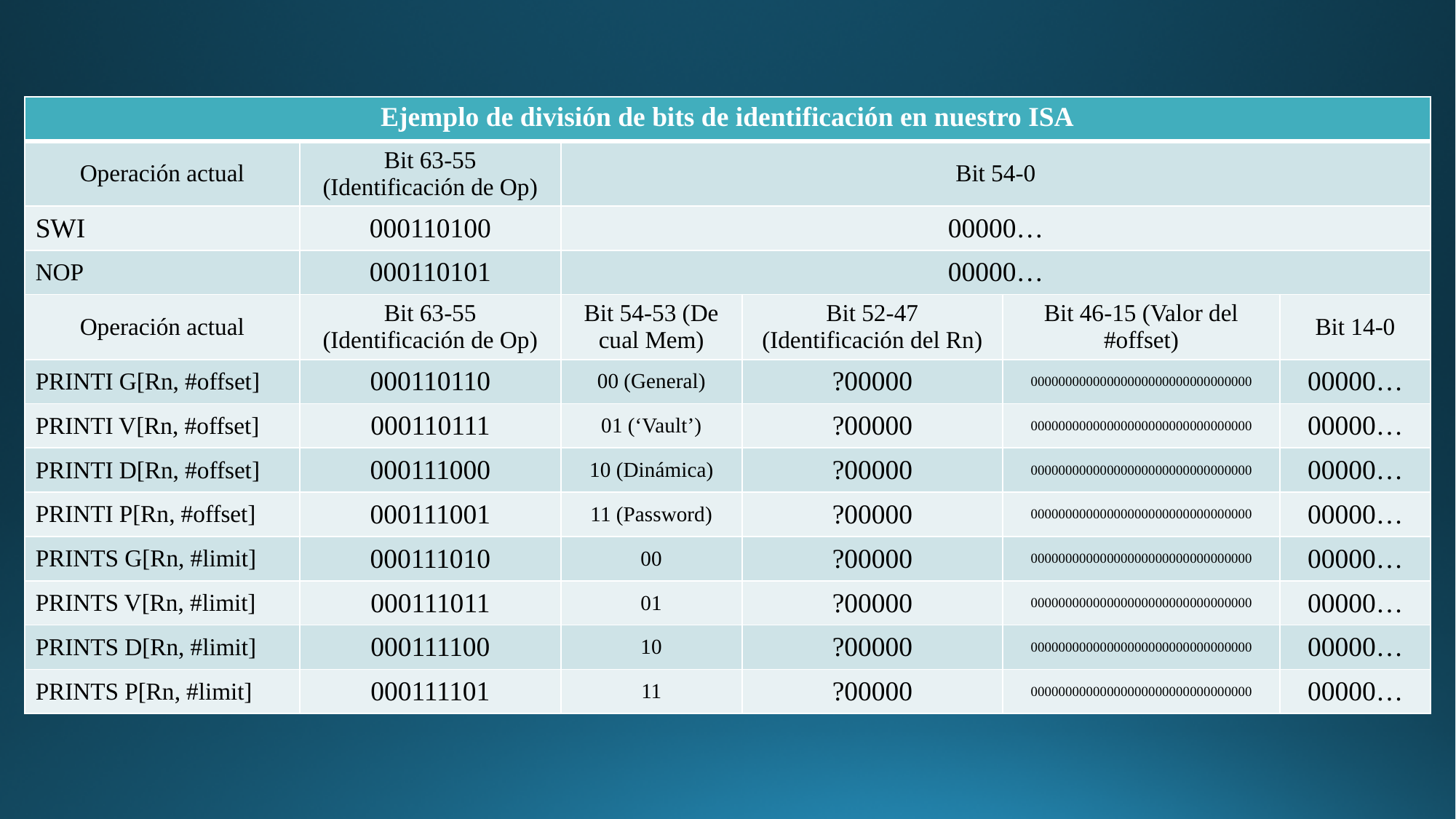

| Ejemplo de división de bits de identificación en nuestro ISA |  |  |  |  |  |
| --- | --- | --- | --- | --- | --- |
| Operación actual | Bit 63-55 (Identificación de Op) | Bit 54-0 |  |  |  |
| SWI | 000110100 | 00000… |  |  |  |
| NOP | 000110101 | 00000… |  |  |  |
| Operación actual | Bit 63-55 (Identificación de Op) | Bit 54-53 (De cual Mem) | Bit 52-47 (Identificación del Rn) | Bit 46-15 (Valor del #offset) | Bit 14-0 |
| PRINTI G[Rn, #offset] | 000110110 | 00 (General) | ?00000 | 00000000000000000000000000000000 | 00000… |
| PRINTI V[Rn, #offset] | 000110111 | 01 (‘Vault’) | ?00000 | 00000000000000000000000000000000 | 00000… |
| PRINTI D[Rn, #offset] | 000111000 | 10 (Dinámica) | ?00000 | 00000000000000000000000000000000 | 00000… |
| PRINTI P[Rn, #offset] | 000111001 | 11 (Password) | ?00000 | 00000000000000000000000000000000 | 00000… |
| PRINTS G[Rn, #limit] | 000111010 | 00 | ?00000 | 00000000000000000000000000000000 | 00000… |
| PRINTS V[Rn, #limit] | 000111011 | 01 | ?00000 | 00000000000000000000000000000000 | 00000… |
| PRINTS D[Rn, #limit] | 000111100 | 10 | ?00000 | 00000000000000000000000000000000 | 00000… |
| PRINTS P[Rn, #limit] | 000111101 | 11 | ?00000 | 00000000000000000000000000000000 | 00000… |